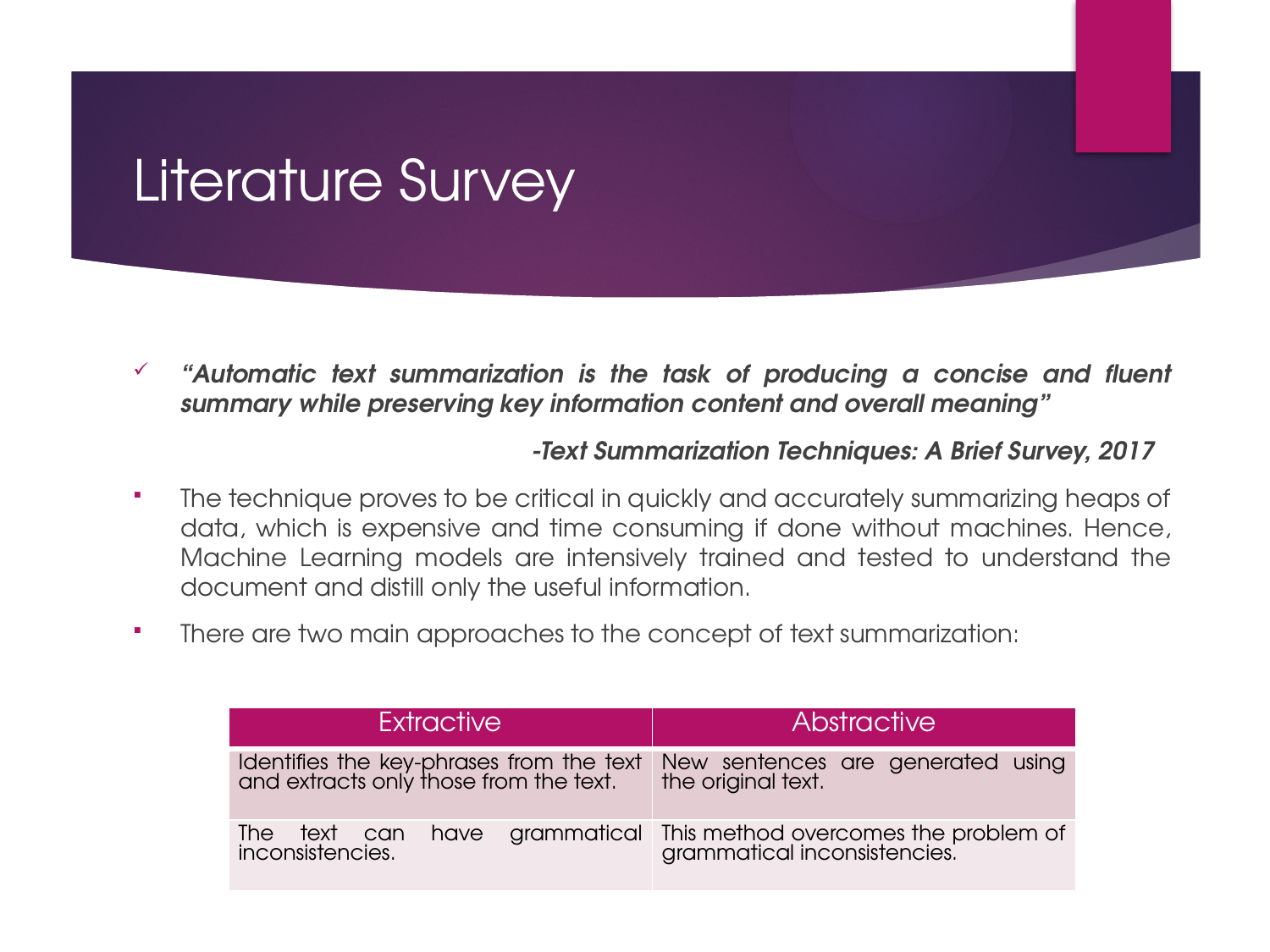

# Literature Survey
“Automatic text summarization is the task of producing a concise and fluent summary while preserving key information content and overall meaning”
                                                         -Text Summarization Techniques: A Brief Survey, 2017
The technique proves to be critical in quickly and accurately summarizing heaps of data, which is expensive and time consuming if done without machines. Hence, Machine Learning models are intensively trained and tested to understand the document and distill only the useful information.
There are two main approaches to the concept of text summarization:

| Extractive | Abstractive |
| --- | --- |
| Identifies the key-phrases from the text and extracts only those from the text. | New sentences are generated using the original text. |
| The text can have grammatical inconsistencies. | This method overcomes the problem of grammatical inconsistencies. |